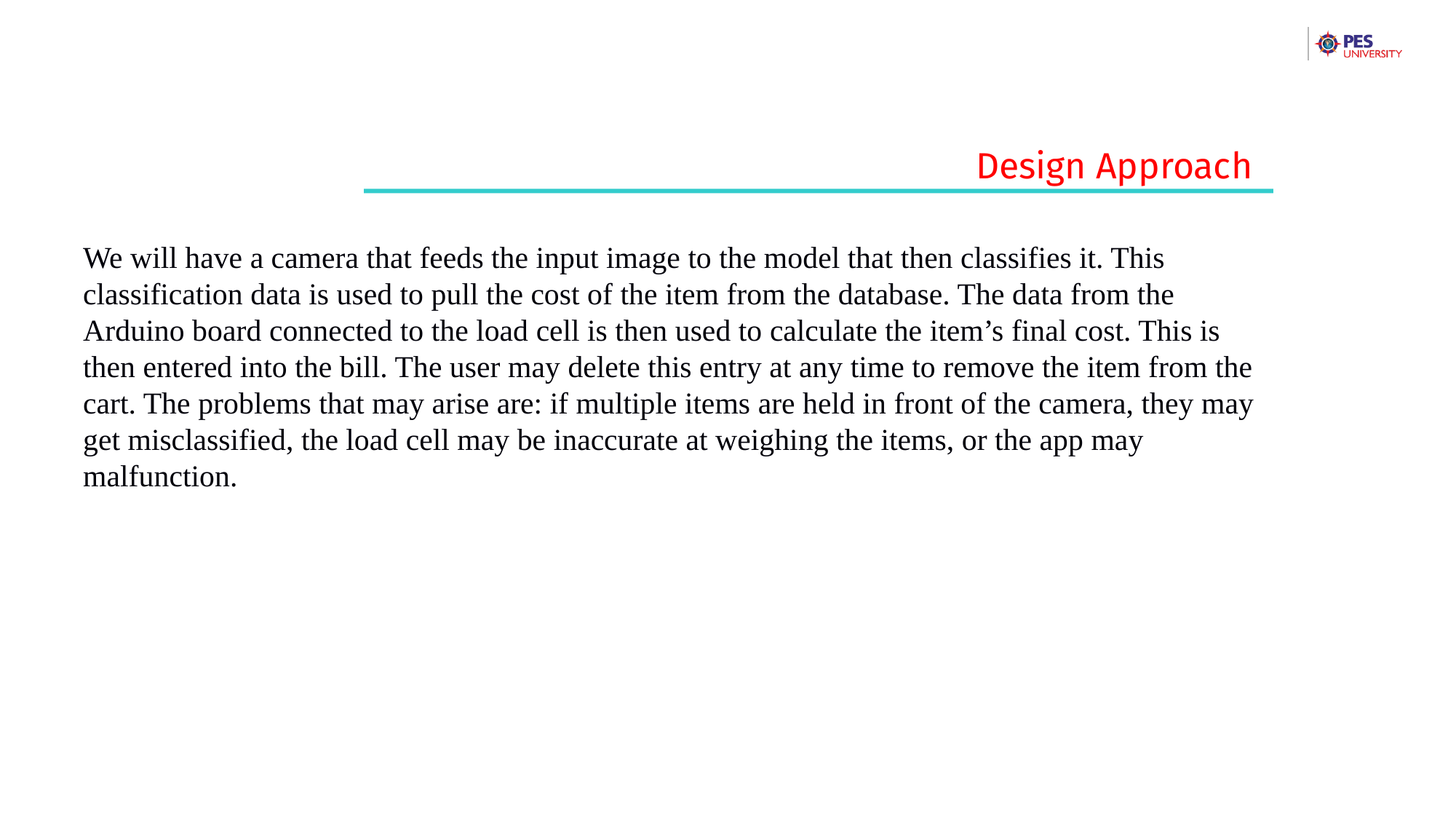

Design Approach

We will have a camera that feeds the input image to the model that then classifies it. This classification data is used to pull the cost of the item from the database. The data from the Arduino board connected to the load cell is then used to calculate the item’s final cost. This is then entered into the bill. The user may delete this entry at any time to remove the item from the cart. The problems that may arise are: if multiple items are held in front of the camera, they may get misclassified, the load cell may be inaccurate at weighing the items, or the app may malfunction.